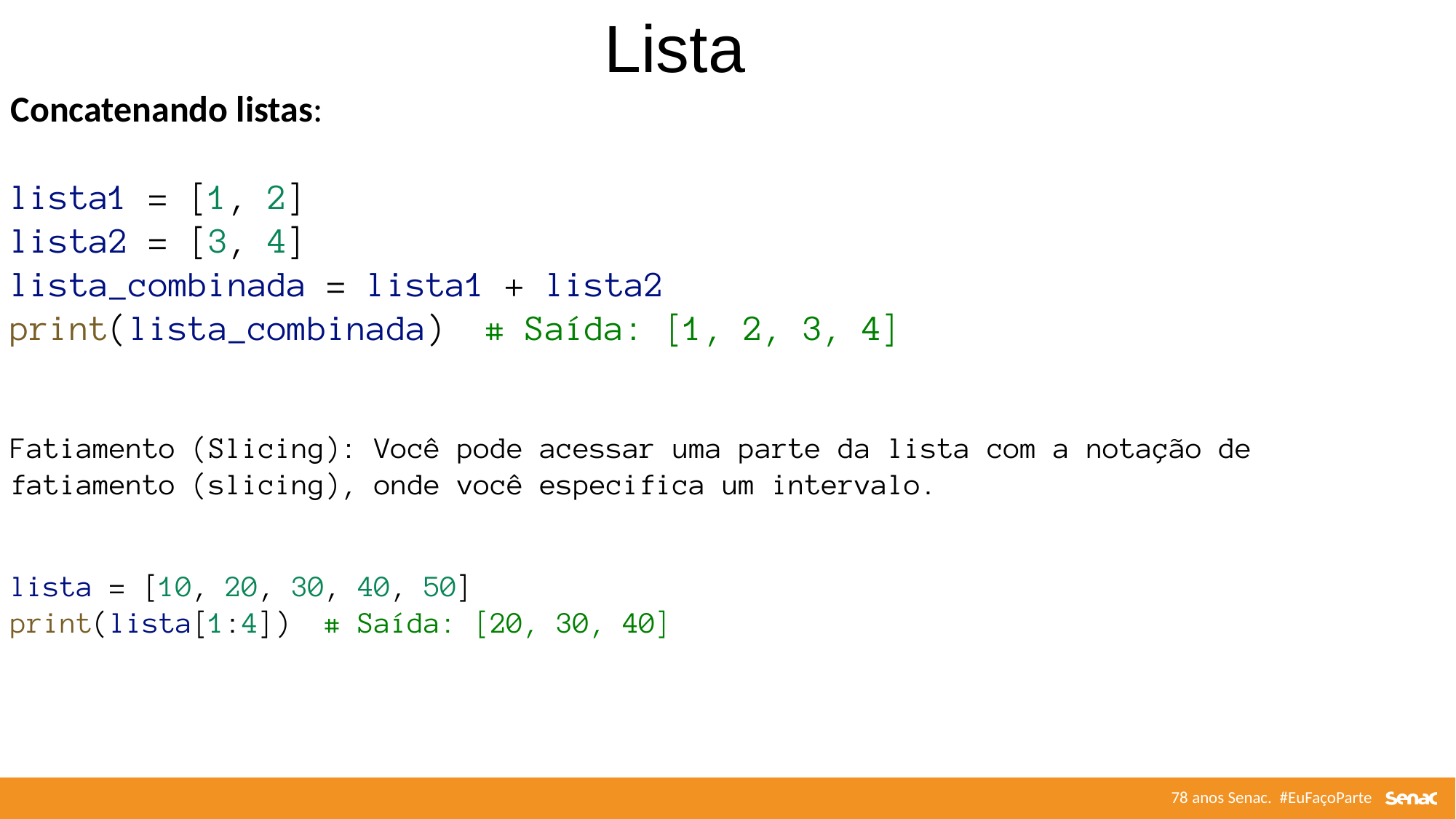

Lista
Concatenando listas:

lista1 = [1, 2]
lista2 = [3, 4]
lista_combinada = lista1 + lista2
print(lista_combinada)  # Saída: [1, 2, 3, 4]

Fatiamento (Slicing): Você pode acessar uma parte da lista com a notação de fatiamento (slicing), onde você especifica um intervalo.

lista = [10, 20, 30, 40, 50]
print(lista[1:4])  # Saída: [20, 30, 40]